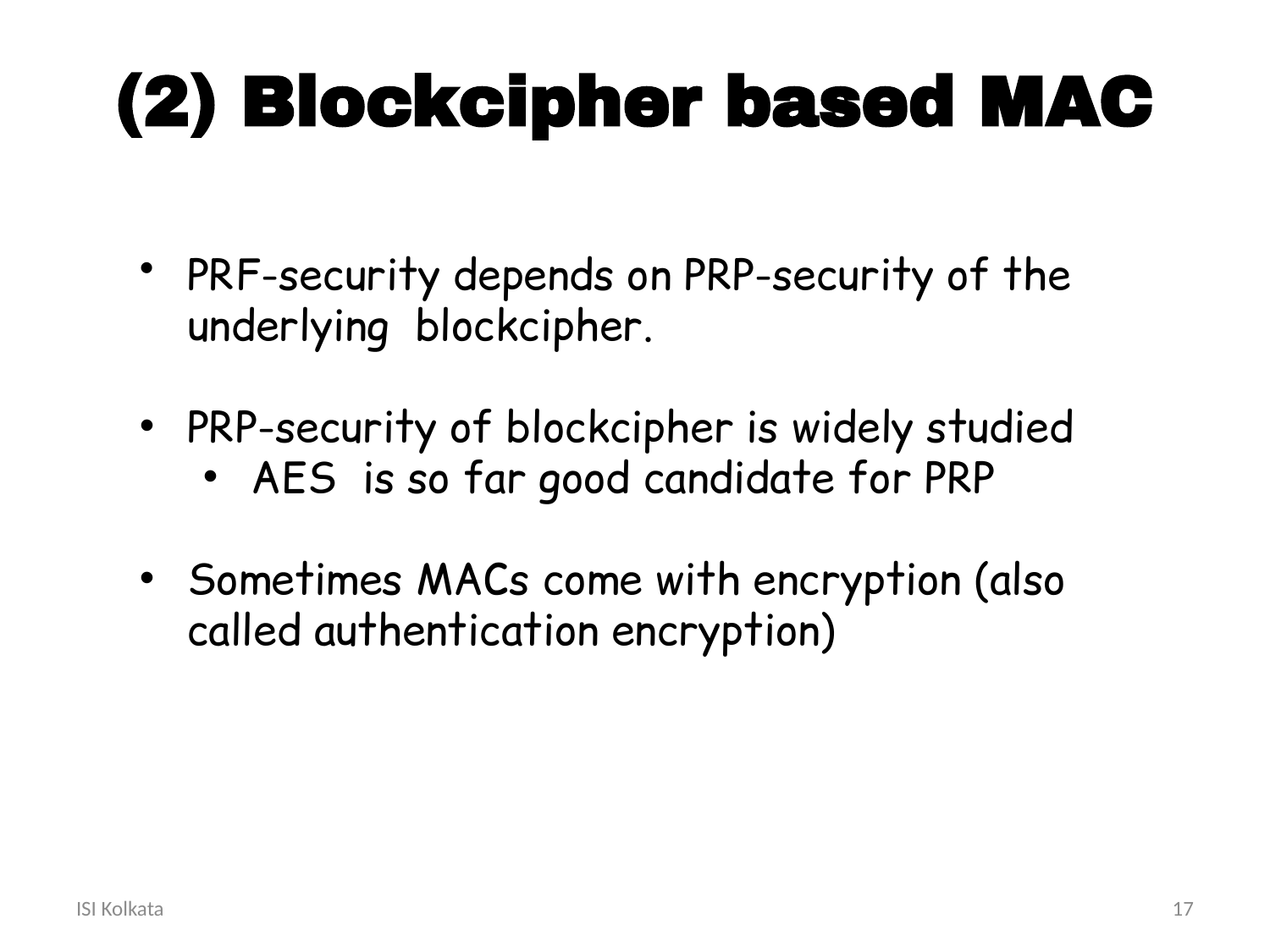

(2) Blockcipher based MAC

PRF-security depends on PRP-security of the underlying  blockcipher.

PRP-security of blockcipher is widely studied
AES  is so far good candidate for PRP

Sometimes MACs come with encryption (also called authentication encryption)

ISI Kolkata
17